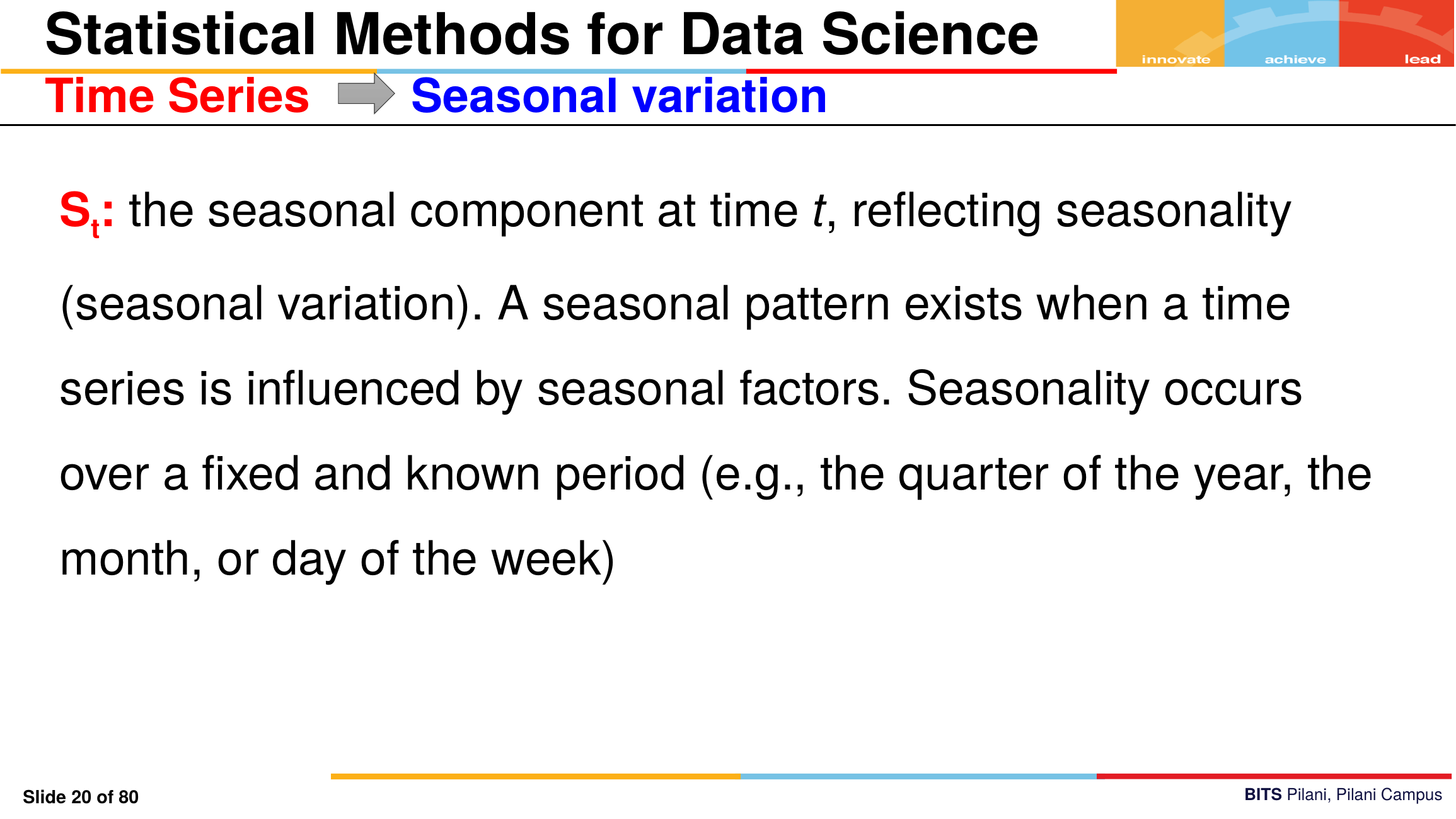

Statistical Methods for Data Science
Time Series
Seasonal variation

St: the seasonal component at time t, reflecting seasonality (seasonal variation). A seasonal pattern exists when a time series is influenced by seasonal factors. Seasonality occurs over a fixed and known period (e.g., the quarter of the year, the month, or day of the week)